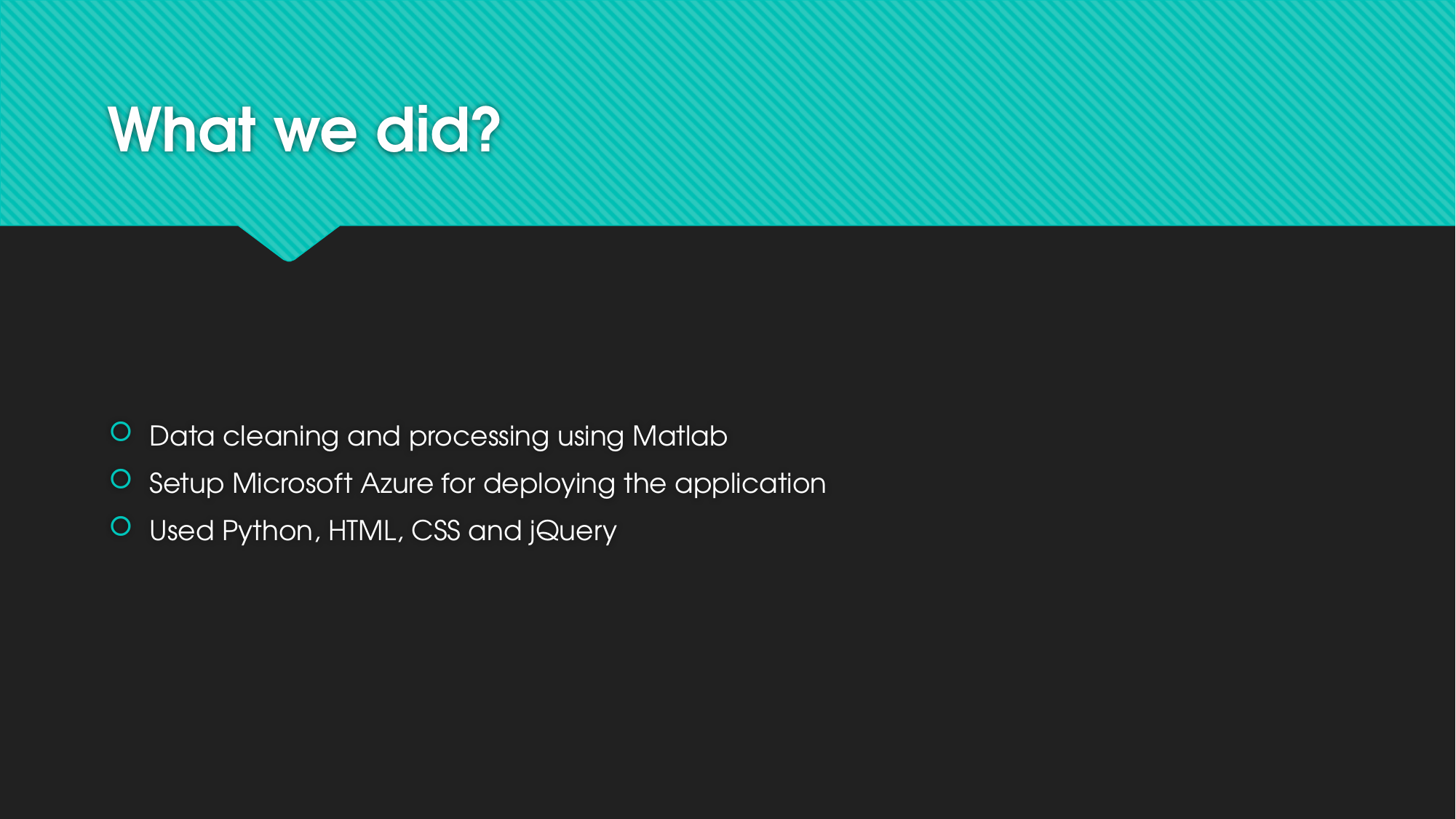

# What we did?
Data cleaning and processing using Matlab
Setup Microsoft Azure for deploying the application
Used Python, HTML, CSS and jQuery